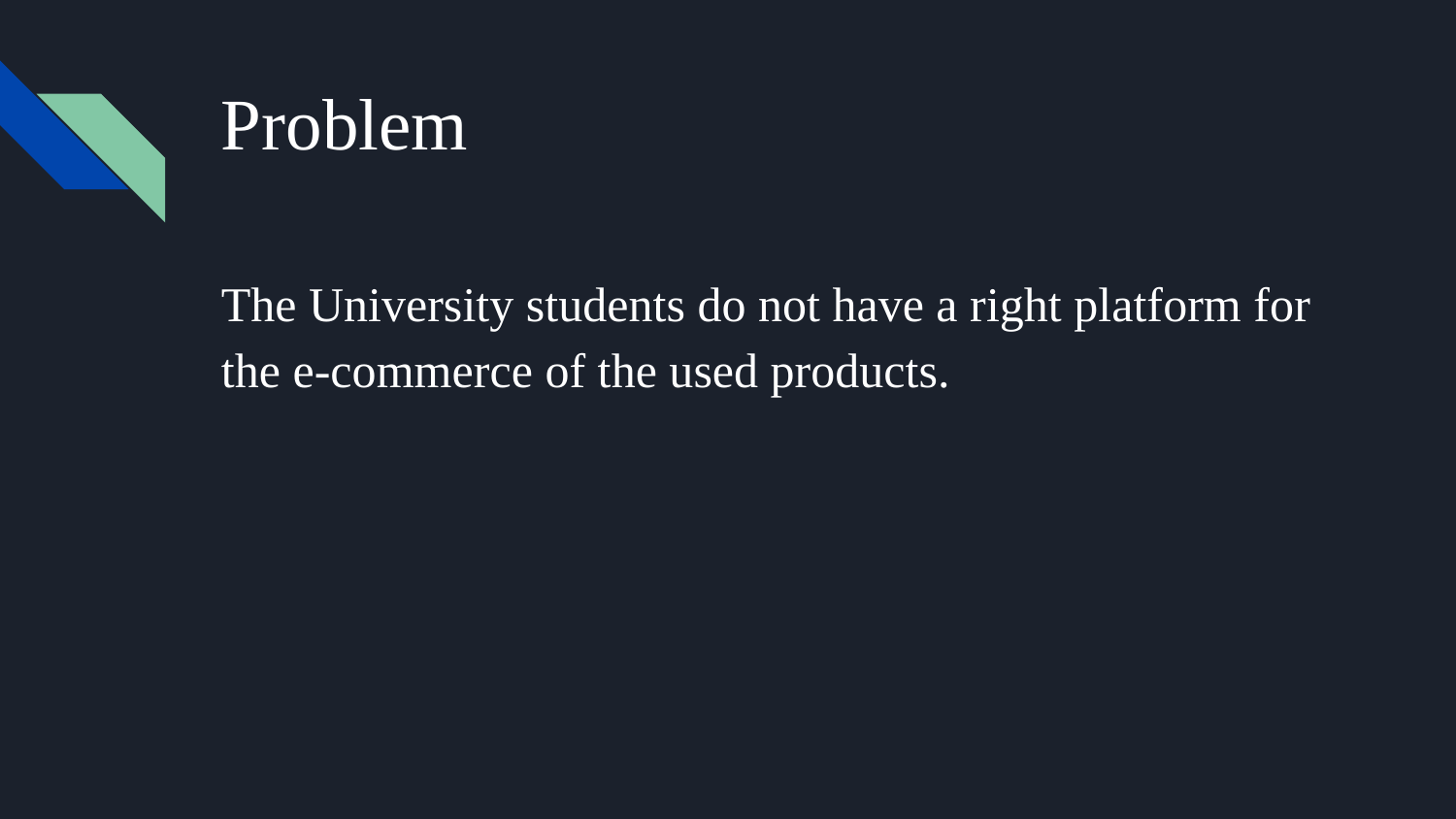

# Problem
The University students do not have a right platform for the e-commerce of the used products.